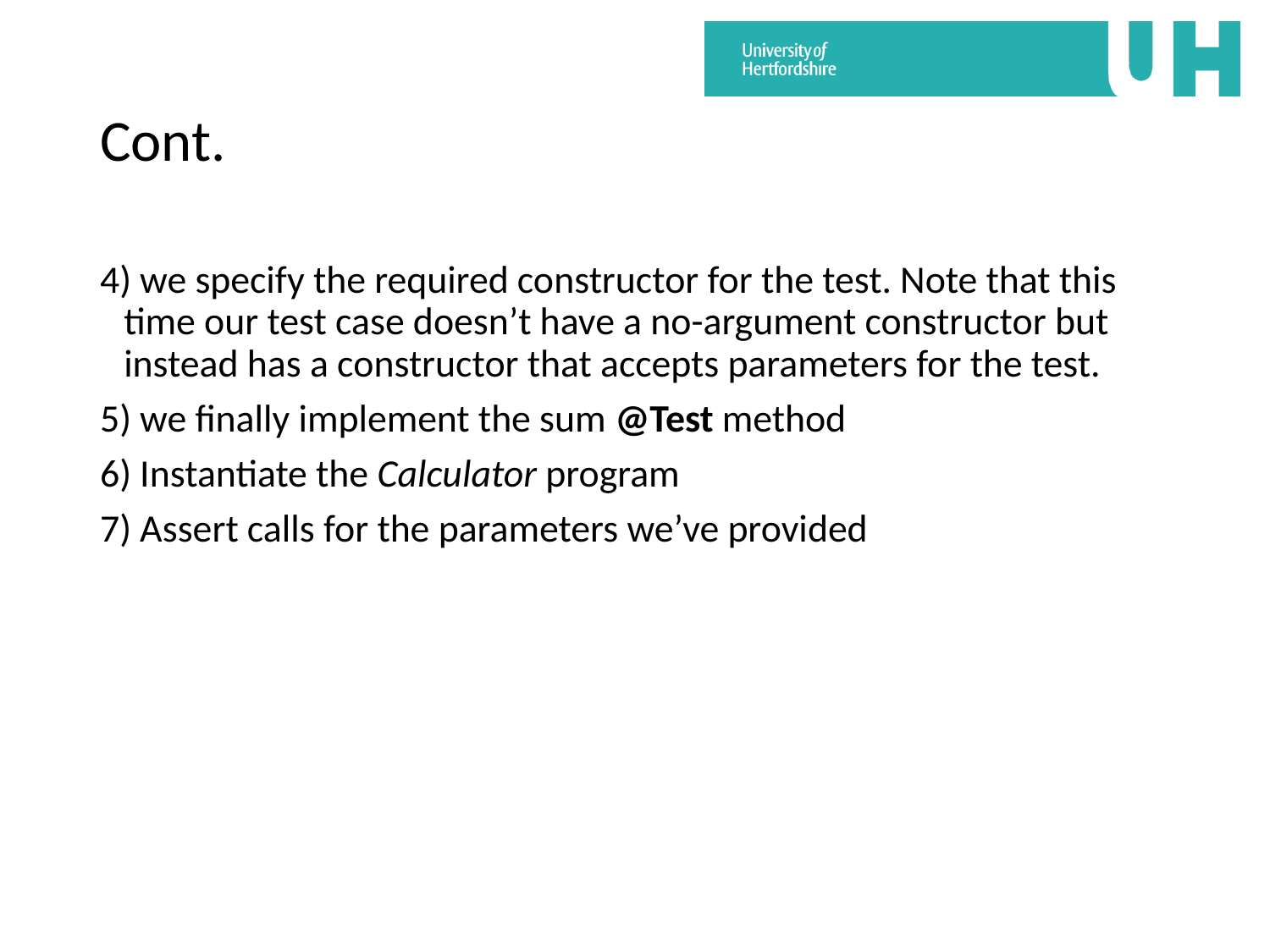

# Cont.
4) we specify the required constructor for the test. Note that this time our test case doesn’t have a no-argument constructor but instead has a constructor that accepts parameters for the test.
5) we finally implement the sum @Test method
6) Instantiate the Calculator program
7) Assert calls for the parameters we’ve provided